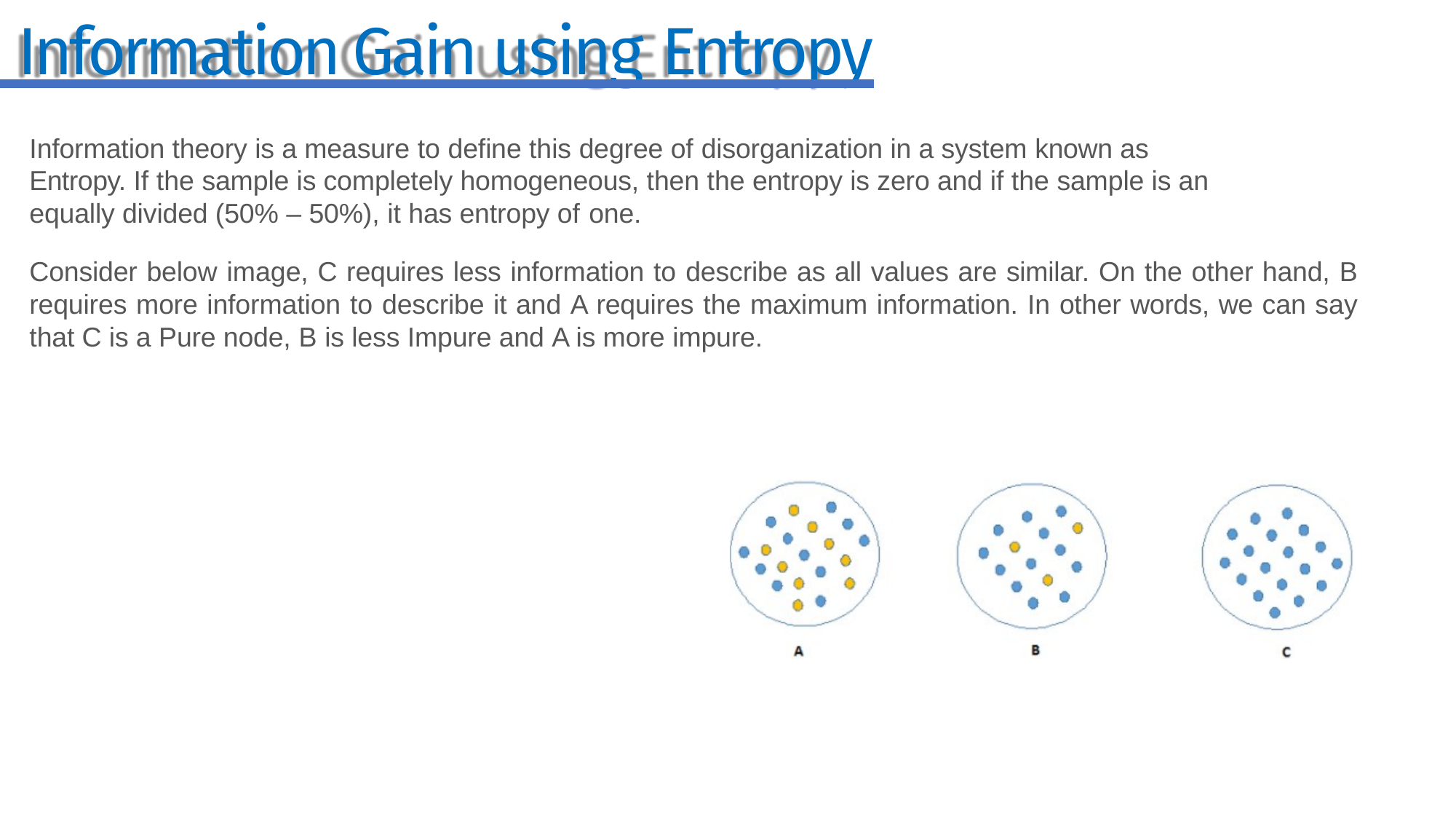

# Information Gain using Entropy
Information theory is a measure to define this degree of disorganization in a system known as  Entropy. If the sample is completely homogeneous, then the entropy is zero and if the sample is an  equally divided (50% – 50%), it has entropy of one.
Consider below image, C requires less information to describe as all values are similar. On the other hand, B  requires more information to describe it and A requires the maximum information. In other words, we can say  that C is a Pure node, B is less Impure and A is more impure.